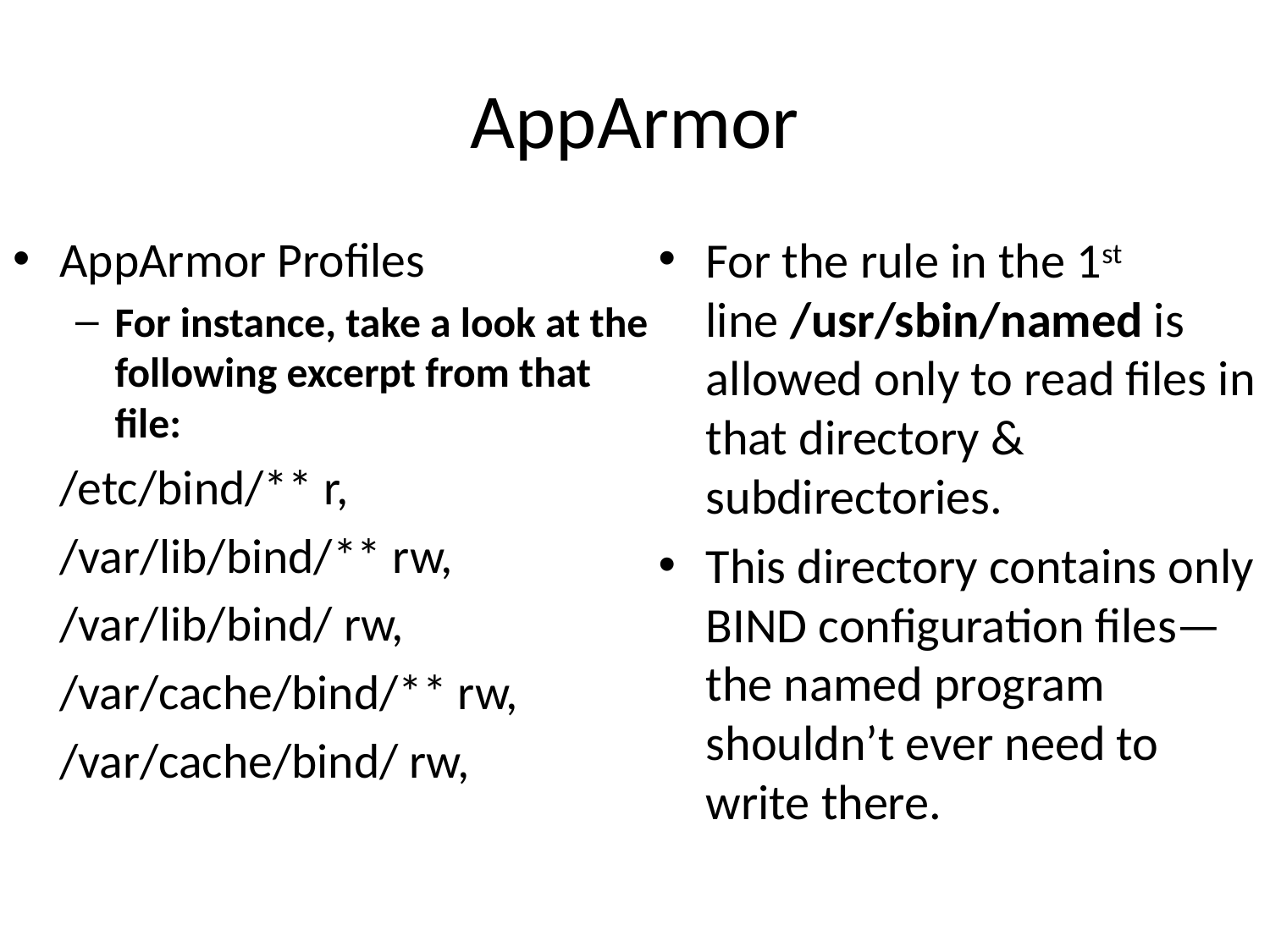

# AppArmor
AppArmor Profiles
For instance, take a look at the following excerpt from that file:
		/etc/bind/** r,
		/var/lib/bind/** rw,
		/var/lib/bind/ rw,
		/var/cache/bind/** rw,
		/var/cache/bind/ rw,
For the rule in the 1st line /usr/sbin/named is allowed only to read files in that directory & subdirectories.
This directory contains only BIND configuration files—the named program shouldn’t ever need to write there.